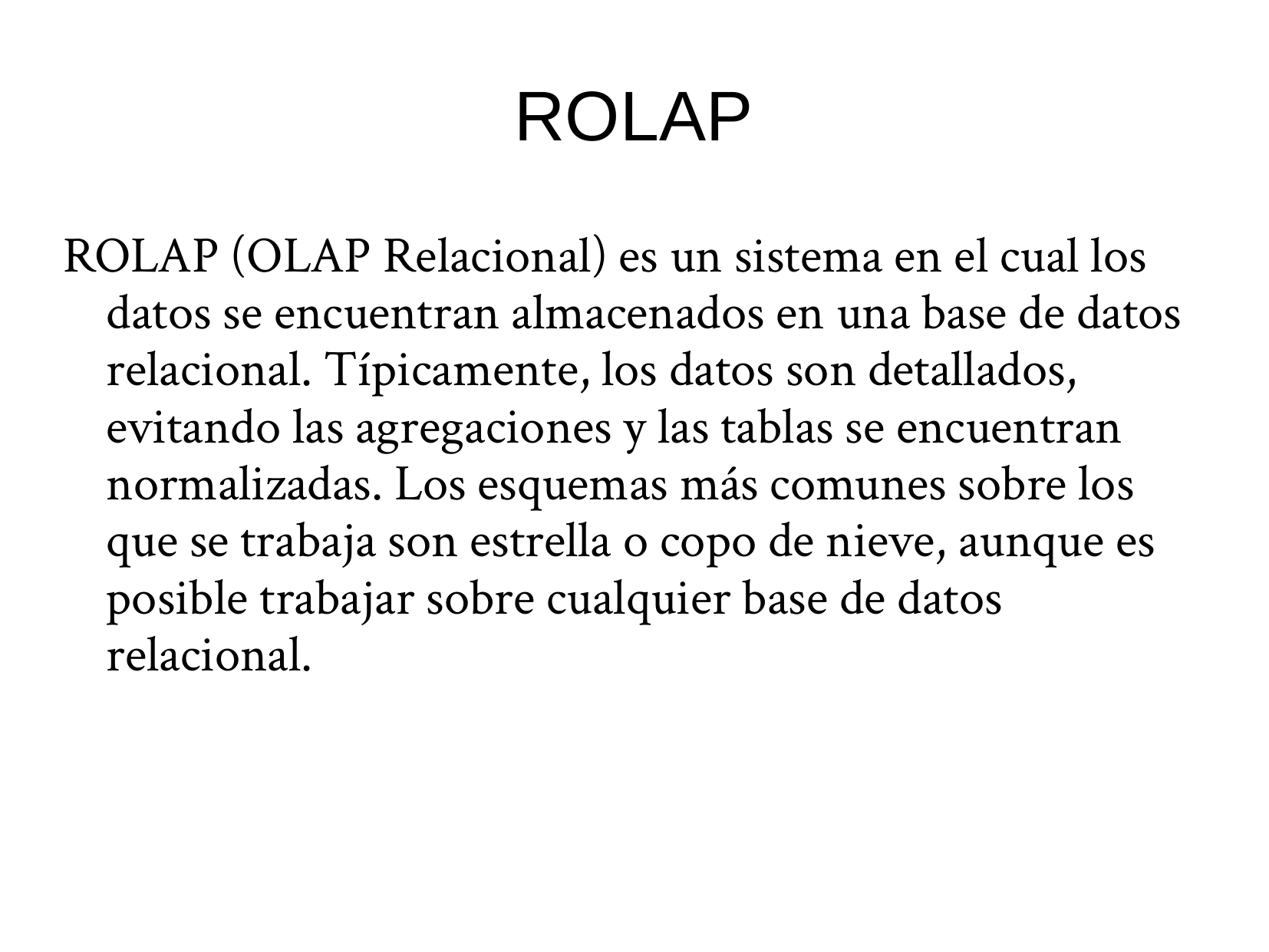

# ROLAP
ROLAP (OLAP Relacional) es un sistema en el cual los datos se encuentran almacenados en una base de datos relacional. Típicamente, los datos son detallados, evitando las agregaciones y las tablas se encuentran normalizadas. Los esquemas más comunes sobre los que se trabaja son estrella o copo de nieve, aunque es posible trabajar sobre cualquier base de datos relacional.